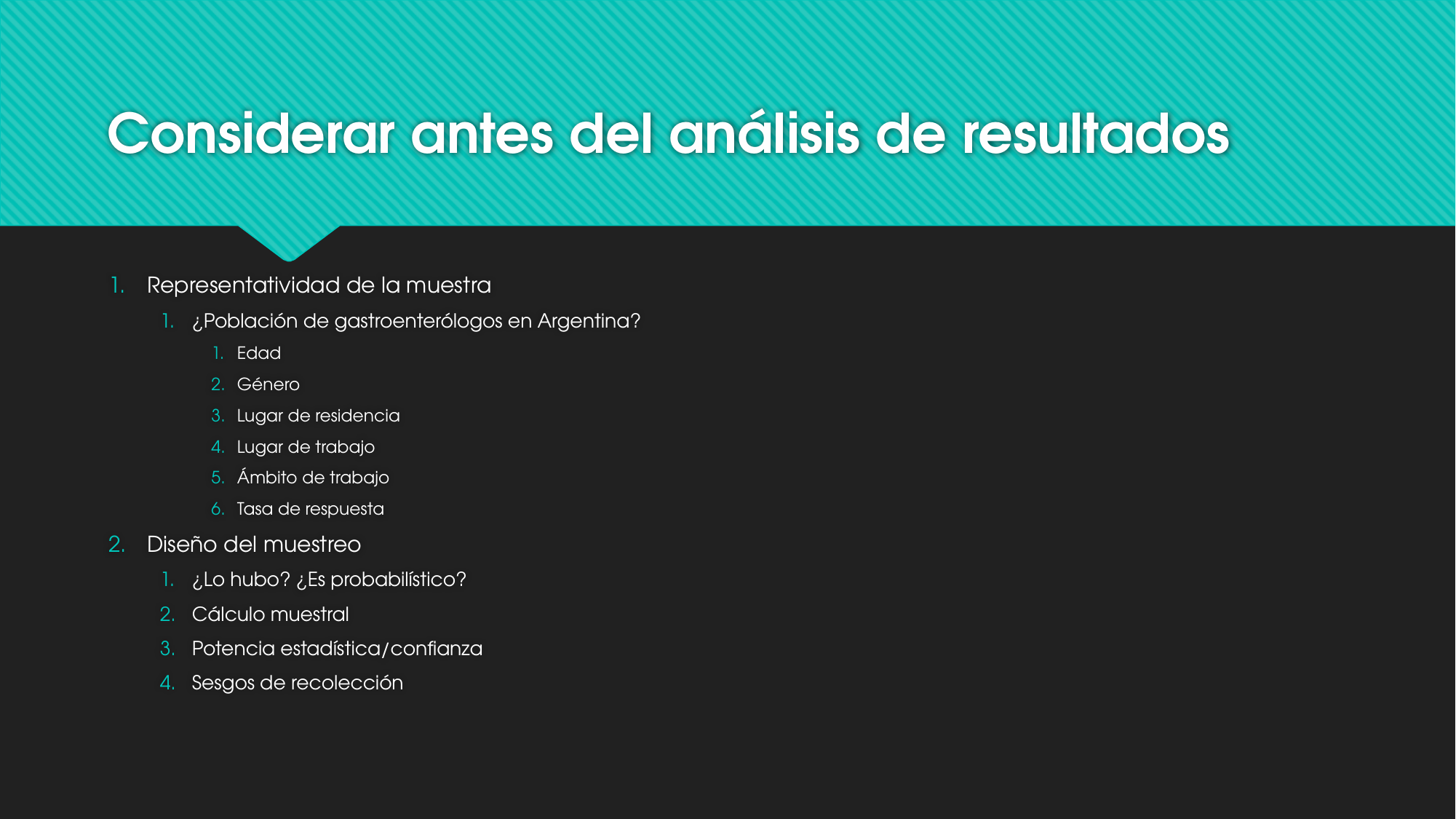

# Considerar antes del análisis de resultados
Representatividad de la muestra
¿Población de gastroenterólogos en Argentina?
Edad
Género
Lugar de residencia
Lugar de trabajo
Ámbito de trabajo
Tasa de respuesta
Diseño del muestreo
¿Lo hubo? ¿Es probabilístico?
Cálculo muestral
Potencia estadística/confianza
Sesgos de recolección